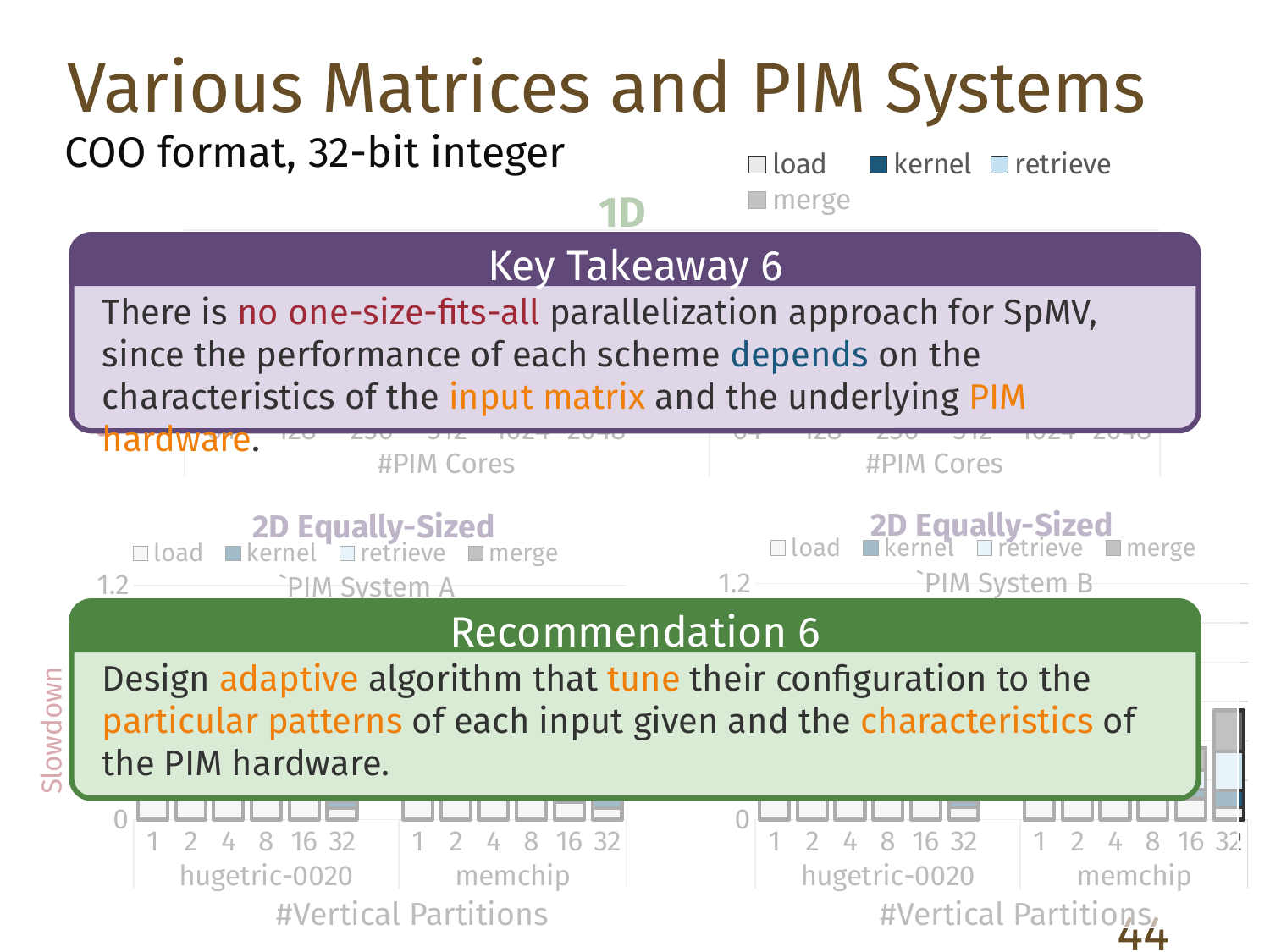

Various Matrices and PIM Systems
COO format, 32-bit integer

### Chart: 1D

| Category | load | kernel | retrieve | merge |
|---|---|---|---|---|
| 64 | 0.635220208 | 0.264780774915367 | 0.099985908246 | 1.31086080952209e-05 |
| 128 | 1.27285895465404 | 0.141196094945648 | 0.113910527195446 | 1.63857601190261e-05 |
| 256 | 1.29564171552354 | 0.0750467813451398 | 0.134707333938514 | 2.62172161904418e-05 |
| 512 | 2.66257459617294 | 0.0420655233775639 | 0.153623055419917 | 5.89887364284941e-05 |
| 1024 | 3.28686222525176 | 0.0238969925575877 | 0.152312194610395 | 0.000114700320833183 |
| 2048 | 4.38615010011699 | 0.0143211543440288 | 0.131633365340184 | 0.000265449313928223 |
|  | None | None | None | None |
| 64 | 0.200424628450106 | 0.7479830148619 | 0.0515498938428874 | 4.24628450106157e-05 |
| 128 | 0.3428025477707 | 0.384968152866242 | 0.0631528662420382 | 7.43099787685775e-05 |
| 256 | 0.607664543524416 | 0.19828025477707 | 0.0525371549893842 | 9.55414012738853e-05 |
| 512 | 1.33996815286624 | 0.103938428874734 | 0.0848089171974522 | 0.000233545647558386 |
| 1024 | 1.2256794055201 | 0.0578874734607218 | 0.0849893842887473 | 0.000520169851380042 |
| 2048 | 1.58400212314225 | 0.032038216560509 | 0.0712420382165 | 0.00125265392781316 |

There is no one-size-fits-all parallelization approach for SpMV, since the performance of each scheme depends on the characteristics of the input matrix and the underlying PIM hardware.
Key Takeaway 6
hugetric-00202
ldoor

### Chart: 2D Equally-Sized

| Category | load | kernel | retrieve | merge |
|---|---|---|---|---|
| 1 | 0.98960407201413 | 0.00202312314848104 | 0.00589787406667775 | 0.00247493077071067 |
| 2 | 0.566156736329772 | 0.00475137958021065 | 0.0137588043725227 | 0.0120368863055281 |
| 4 | 0.331553669783471 | 0.00490459372570663 | 0.0213133063873758 | 0.0168396274458766 |
| 8 | 0.215880472073675 | 0.0097491205420995 | 0.044523508360182 | 0.0170764129434613 |
| 16 | 0.113587396047249 | 0.0164339581742793 | 0.0793257532956275 | 0.0327147022030627 |
| 32 | 0.0602697439495646 | 0.030748163824225 | 0.139370899236453 | 0.167725092037304 |
|  | None | None | None | None |
| 1 | 0.96333517639181 | 0.00822152266267306 | 0.0113417558327243 | 0.0171015451127924 |
| 2 | 0.541811958022722 | 0.0151677229521906 | 0.0185296838923172 | 0.0182657282813155 |
| 4 | 0.276108683028209 | 0.0158206657794053 | 0.0284849781472538 | 0.0387848039365506 |
| 8 | 0.151874501610129 | 0.0231086191231672 | 0.0543053938634488 | 0.0599234806576106 |
| 16 | 0.107613313365322 | 0.0443973337704808 | 0.100383708103992 | 0.11337310264539 |
| 32 | 0.0631937517539155 | 0.0850492763448538 | 0.198102853776927 | 0.207924780986304 |

### Chart: 2D Equally-Sized

| Category | load | kernel | retrieve | merge |
|---|---|---|---|---|
| 1 | 0.98757484039562 | 0.00311187191955277 | 0.00594588336475803 | 0.0033674043200688 |
| 2 | 0.518501703549336 | 0.00316975951837517 | 0.0109903741192815 | 0.0105223115345175 |
| 4 | 0.273272468658 | 0.00558367238926929 | 0.0215135126194965 | 0.0196677251827594 |
| 8 | 0.151425688862426 | 0.00995418610036055 | 0.0361822301610929 | 0.0190640402236115 |
| 16 | 0.10560269260031 | 0.0184636631272534 | 0.0708734411696603 | 0.0341859349674175 |
| 32 | 0.0577676887962687 | 0.0344348516423538 | 0.12070722106447 | 0.159891336707353 |
|  | None | None | None | None |
| 1 | 0.973254677546598 | 0.00824943775242267 | 0.0106726953736738 | 0.00782318932730462 |
| 2 | 0.490388215761771 | 0.0151424164282265 | 0.0167485016543619 | 0.0304708749867533 |
| 4 | 0.256396670081363 | 0.0159077796224993 | 0.025848081293346 | 0.027367032863518 |
| 8 | 0.148737150729449 | 0.0230456745204705 | 0.0529513582252993 | 0.0657246811967925 |
| 16 | 0.0897170511144865 | 0.0442450575199877 | 0.0971917058179377 | 0.102589282560316 |
| 32 | 0.0600680584501984 | 0.0833280346650653 | 0.178673448962049 | 0.188300540464163 |
`PIM System B
`PIM System A

Design adaptive algorithm that tune their configuration to the particular patterns of each input given and the characteristics of the PIM hardware.
Recommendation 6
#Vertical Partitions
#Vertical Partitions
44